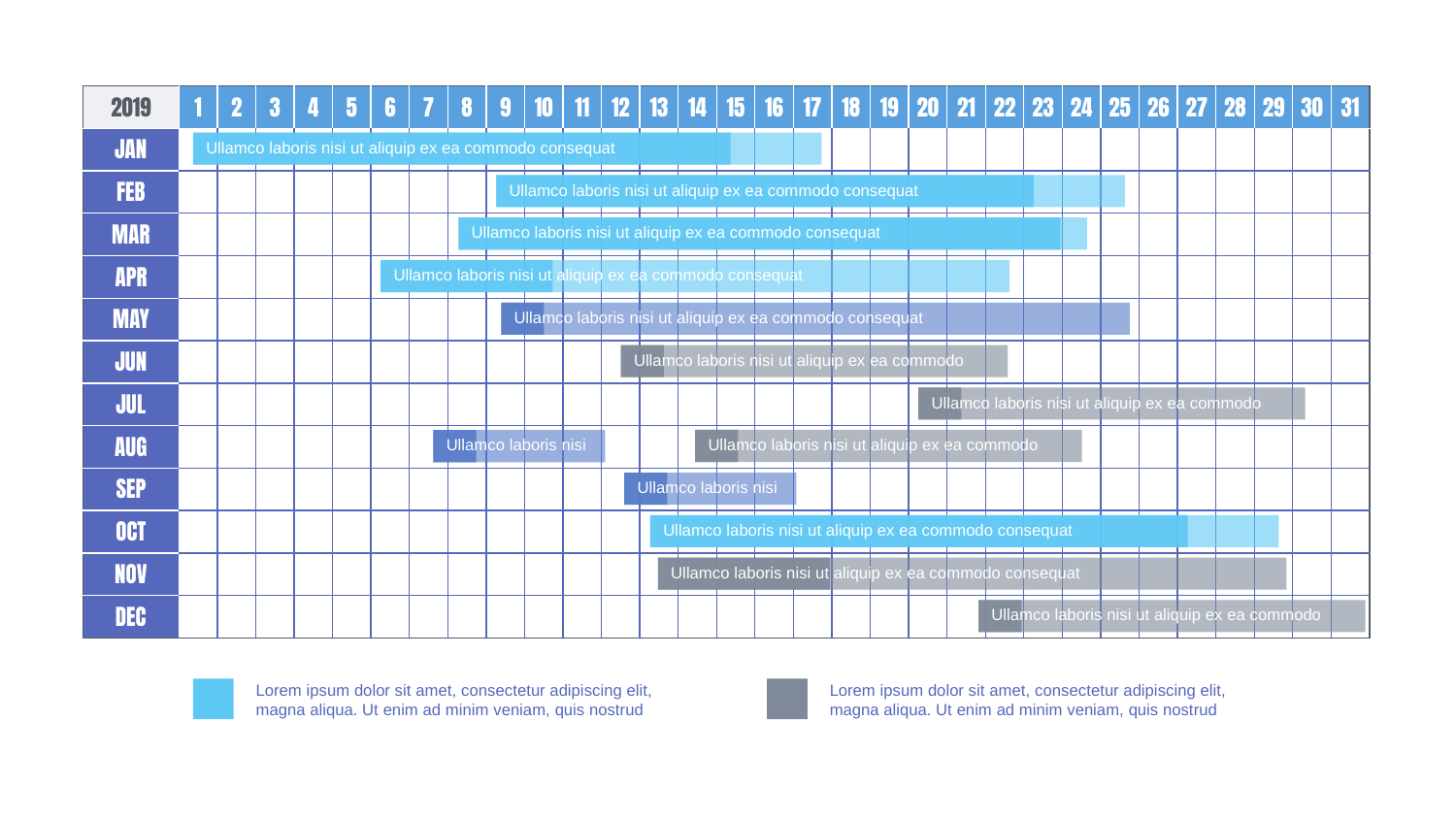

| 2019 | 1 | 2 | 3 | 4 | 5 | 6 | 7 | 8 | 9 | 10 | 11 | 12 | 13 | 14 | 15 | 16 | 17 | 18 | 19 | 20 | 21 | 22 | 23 | 24 | 25 | 26 | 27 | 28 | 29 | 30 | 31 |
| --- | --- | --- | --- | --- | --- | --- | --- | --- | --- | --- | --- | --- | --- | --- | --- | --- | --- | --- | --- | --- | --- | --- | --- | --- | --- | --- | --- | --- | --- | --- | --- |
| JAN |  |  |  |  |  |  |  |  |  |  |  |  |  |  |  |  |  |  |  |  |  |  |  |  |  |  |  |  |  |  |  |
| FEB |  |  |  |  |  |  |  |  |  |  |  |  |  |  |  |  |  |  |  |  |  |  |  |  |  |  |  |  |  |  |  |
| MAR |  |  |  |  |  |  |  |  |  |  |  |  |  |  |  |  |  |  |  |  |  |  |  |  |  |  |  |  |  |  |  |
| APR |  |  |  |  |  |  |  |  |  |  |  |  |  |  |  |  |  |  |  |  |  |  |  |  |  |  |  |  |  |  |  |
| MAY |  |  |  |  |  |  |  |  |  |  |  |  |  |  |  |  |  |  |  |  |  |  |  |  |  |  |  |  |  |  |  |
| JUN |  |  |  |  |  |  |  |  |  |  |  |  |  |  |  |  |  |  |  |  |  |  |  |  |  |  |  |  |  |  |  |
| JUL |  |  |  |  |  |  |  |  |  |  |  |  |  |  |  |  |  |  |  |  |  |  |  |  |  |  |  |  |  |  |  |
| AUG |  |  |  |  |  |  |  |  |  |  |  |  |  |  |  |  |  |  |  |  |  |  |  |  |  |  |  |  |  |  |  |
| SEP |  |  |  |  |  |  |  |  |  |  |  |  |  |  |  |  |  |  |  |  |  |  |  |  |  |  |  |  |  |  |  |
| OCT |  |  |  |  |  |  |  |  |  |  |  |  |  |  |  |  |  |  |  |  |  |  |  |  |  |  |  |  |  |  |  |
| NOV |  |  |  |  |  |  |  |  |  |  |  |  |  |  |  |  |  |  |  |  |  |  |  |  |  |  |  |  |  |  |  |
| DEC |  |  |  |  |  |  |  |  |  |  |  |  |  |  |  |  |  |  |  |  |  |  |  |  |  |  |  |  |  |  |  |

Ullamco laboris nisi ut aliquip ex ea commodo consequat

Ullamco laboris nisi ut aliquip ex ea commodo consequat

Ullamco laboris nisi ut aliquip ex ea commodo consequat

Ullamco laboris nisi ut aliquip ex ea commodo consequat

Ullamco laboris nisi ut aliquip ex ea commodo consequat

Ullamco laboris nisi ut aliquip ex ea commodo

Ullamco laboris nisi ut aliquip ex ea commodo

Ullamco laboris nisi ut aliquip ex ea commodo

Ullamco laboris nisi

Ullamco laboris nisi

Ullamco laboris nisi ut aliquip ex ea commodo consequat

Ullamco laboris nisi ut aliquip ex ea commodo consequat

Ullamco laboris nisi ut aliquip ex ea commodo
Lorem ipsum dolor sit amet, consectetur adipiscing elit, magna aliqua. Ut enim ad minim veniam, quis nostrud

Lorem ipsum dolor sit amet, consectetur adipiscing elit, magna aliqua. Ut enim ad minim veniam, quis nostrud